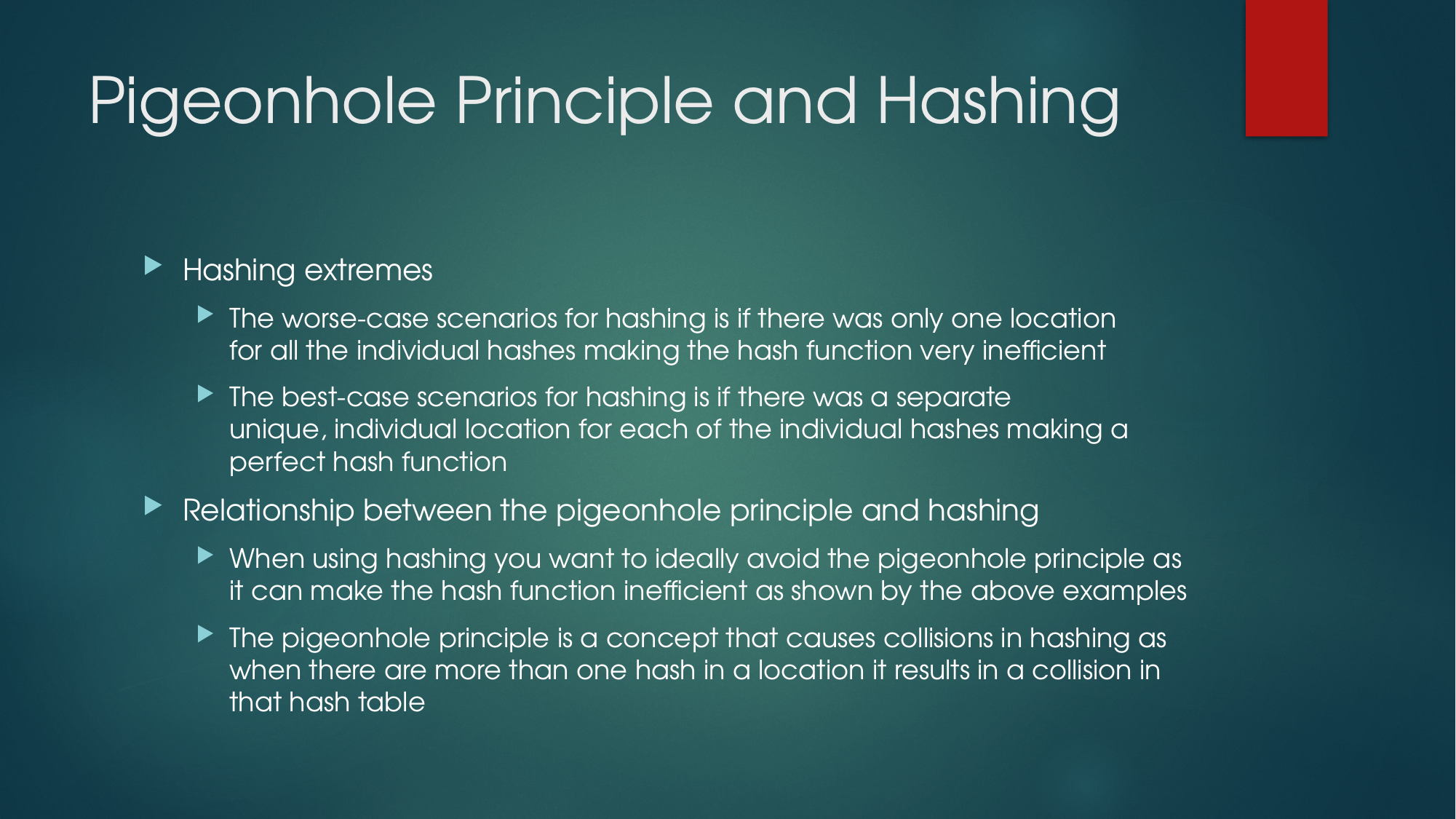

# Pigeonhole Principle and Hashing
Hashing extremes
The worse-case scenarios for hashing is if there was only one location for all the individual hashes making the hash function very inefficient
The best-case scenarios for hashing is if there was a separate unique, individual location for each of the individual hashes making a perfect hash function
Relationship between the pigeonhole principle and hashing
When using hashing you want to ideally avoid the pigeonhole principle as it can make the hash function inefficient as shown by the above examples
The pigeonhole principle is a concept that causes collisions in hashing as when there are more than one hash in a location it results in a collision in that hash table